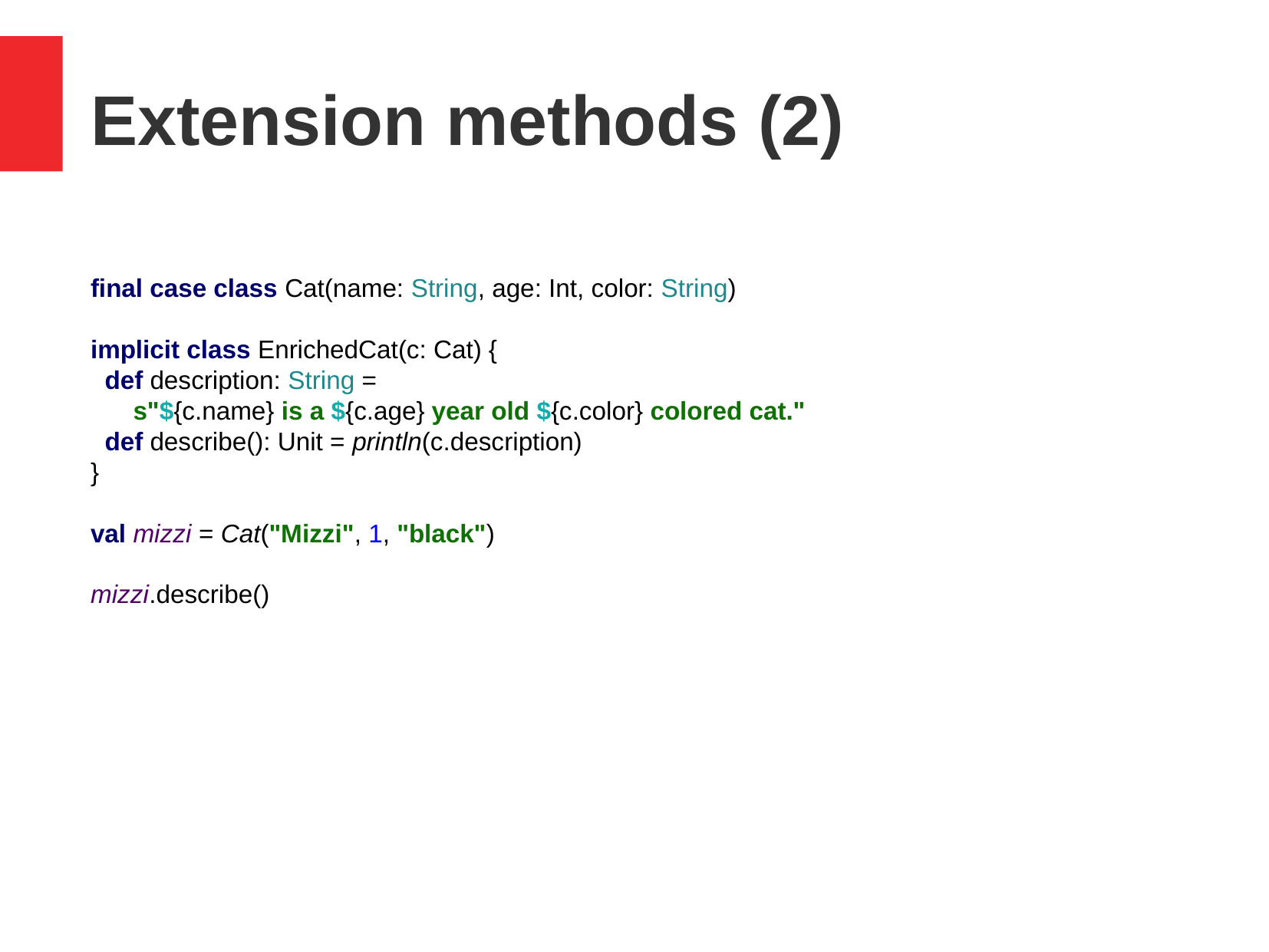

Extension methods (2)
final case class Cat(name: String, age: Int, color: String)

implicit class EnrichedCat(c: Cat) {
  def description: String =
      s"${c.name} is a ${c.age} year old ${c.color} colored cat."
  def describe(): Unit = println(c.description)
}

val mizzi = Cat("Mizzi", 1, "black")

mizzi.describe()